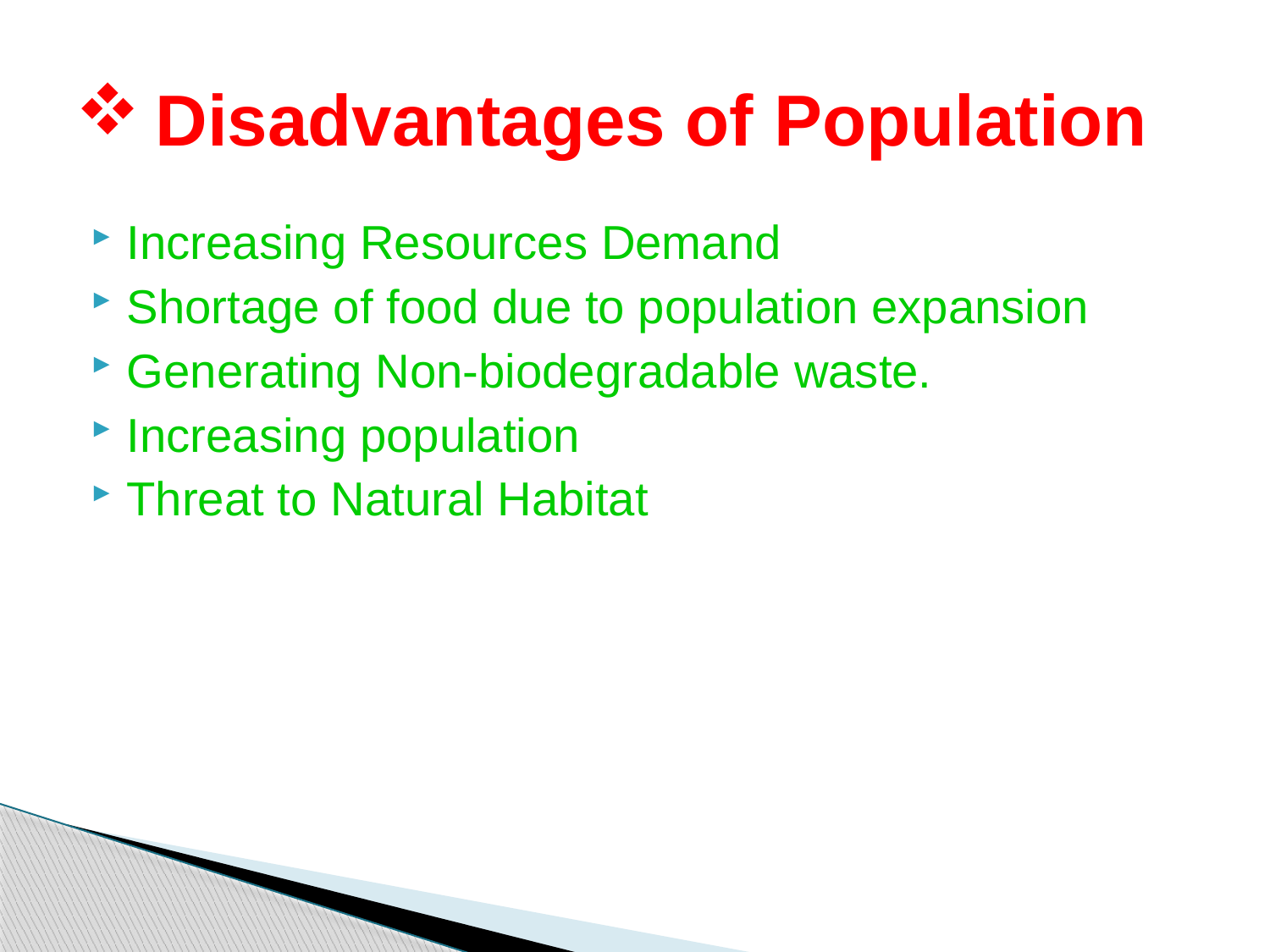

# Disadvantages of Population
Increasing Resources Demand
Shortage of food due to population expansion
Generating Non-biodegradable waste.
Increasing population
Threat to Natural Habitat